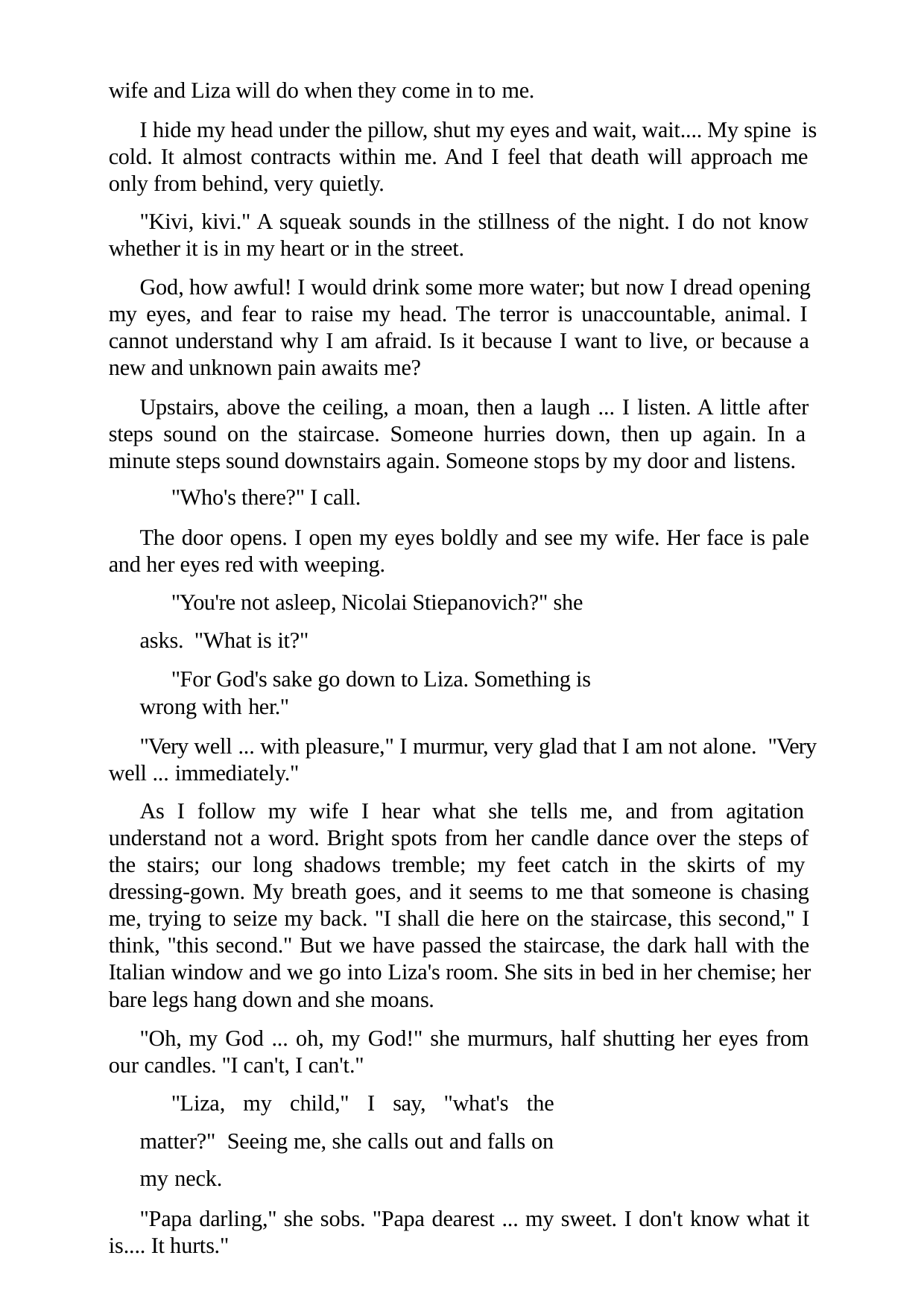

wife and Liza will do when they come in to me.
I hide my head under the pillow, shut my eyes and wait, wait.... My spine  is cold. It almost contracts within me. And I feel that death will approach me  only from behind, very quietly.
"Kivi, kivi." A squeak sounds in the stillness of the night. I do not know  whether it is in my heart or in the street.
God, how awful! I would drink some more water; but now I dread opening  my eyes, and fear to raise my head. The terror is unaccountable, animal. I  cannot understand why I am afraid. Is it because I want to live, or because a  new and unknown pain awaits me?
Upstairs, above the ceiling, a moan, then a laugh ... I listen. A little after  steps sound on the staircase. Someone hurries down, then up again. In a  minute steps sound downstairs again. Someone stops by my door and listens.
"Who's there?" I call.
The door opens. I open my eyes boldly and see my wife. Her face is pale  and her eyes red with weeping.
"You're not asleep, Nicolai Stiepanovich?" she asks.  "What is it?"
"For God's sake go down to Liza. Something is wrong with her."
"Very well ... with pleasure," I murmur, very glad that I am not alone.  "Very well ... immediately."
As I follow my wife I hear what she tells me, and from agitation  understand not a word. Bright spots from her candle dance over the steps of  the stairs; our long shadows tremble; my feet catch in the skirts of my  dressing-gown. My breath goes, and it seems to me that someone is chasing  me, trying to seize my back. "I shall die here on the staircase, this second," I  think, "this second." But we have passed the staircase, the dark hall with the  Italian window and we go into Liza's room. She sits in bed in her chemise; her  bare legs hang down and she moans.
"Oh, my God ... oh, my God!" she murmurs, half shutting her eyes from  our candles. "I can't, I can't."
"Liza, my child," I say, "what's the matter?"  Seeing me, she calls out and falls on my neck.
"Papa darling," she sobs. "Papa dearest ... my sweet. I don't know what it  is.... It hurts."